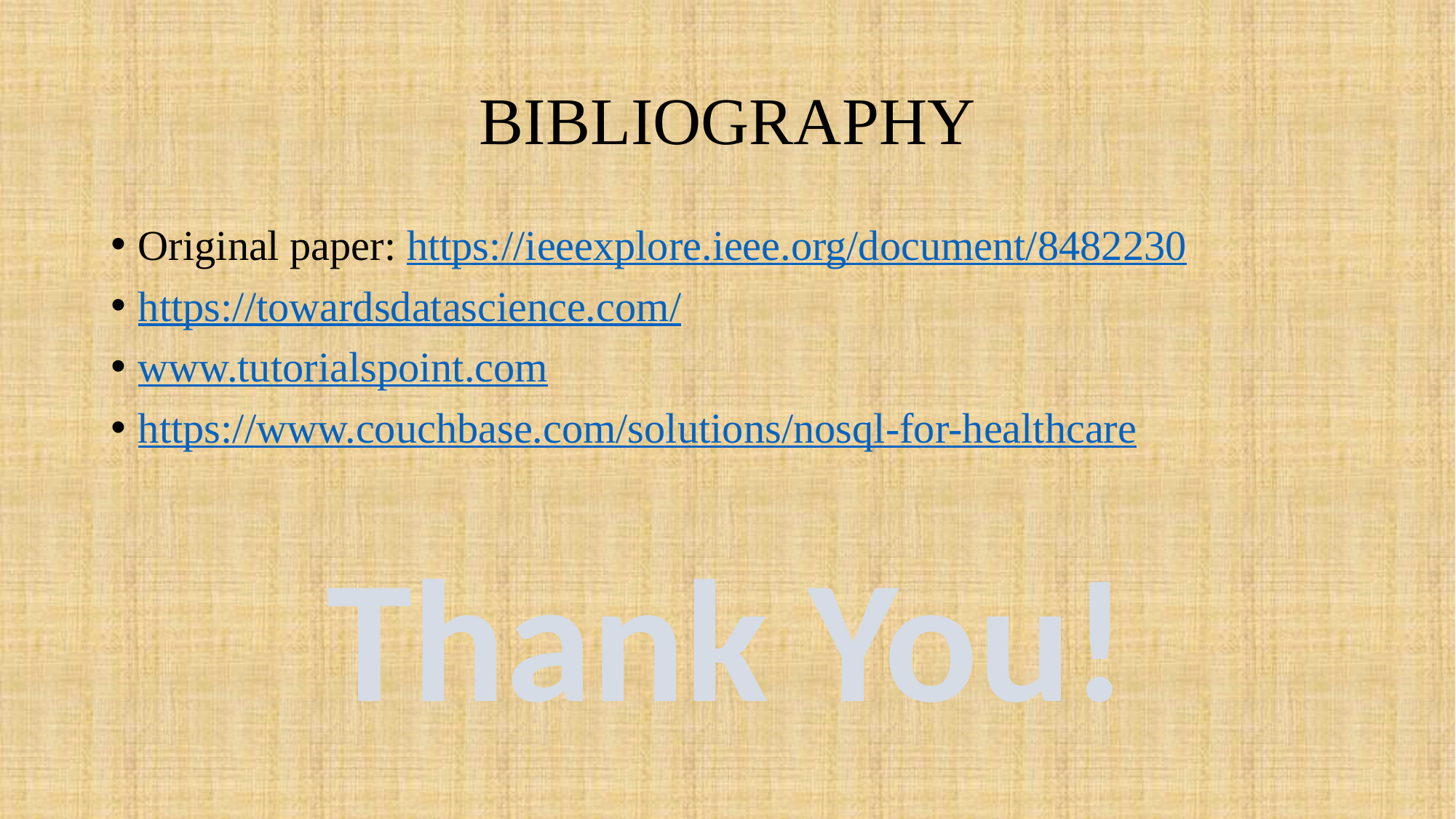

# BIBLIOGRAPHY
Original paper: https://ieeexplore.ieee.org/document/8482230
https://towardsdatascience.com/
www.tutorialspoint.com
https://www.couchbase.com/solutions/nosql-for-healthcare

Thank You!